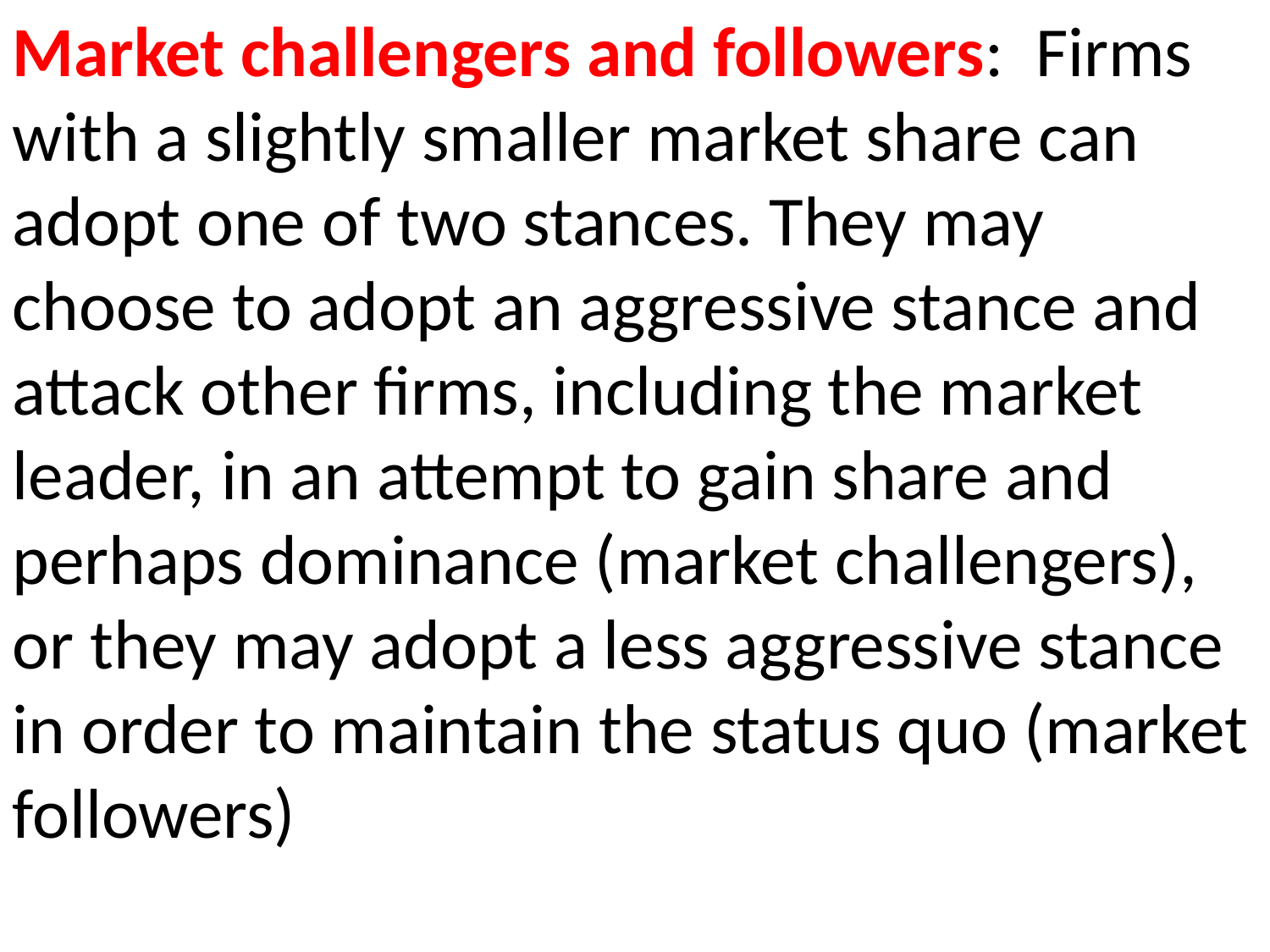

Market challengers and followers:  Firms with a slightly smaller market share can adopt one of two stances. They may choose to adopt an aggressive stance and attack other firms, including the market leader, in an attempt to gain share and perhaps dominance (market challengers), or they may adopt a less aggressive stance in order to maintain the status quo (market followers)